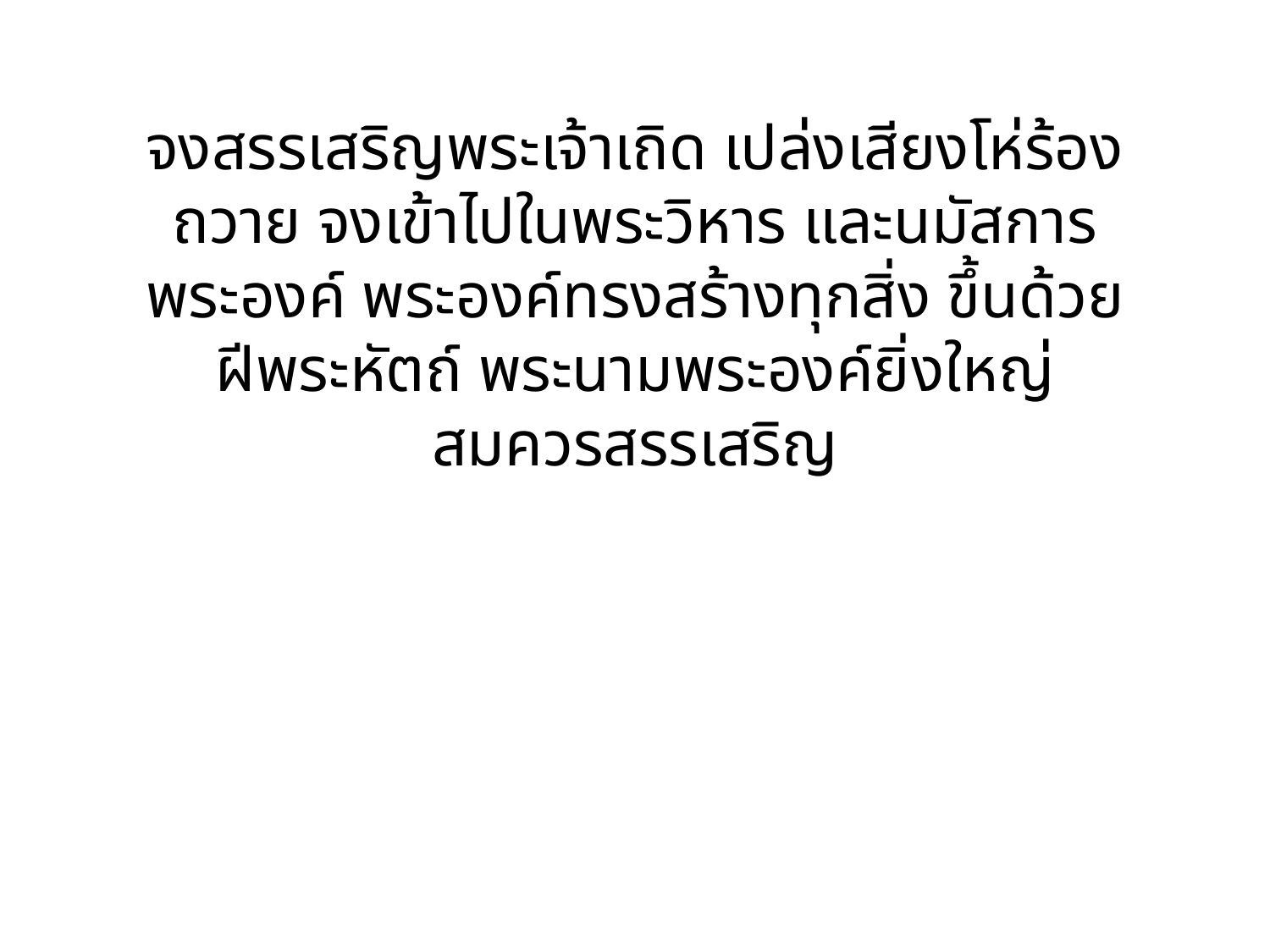

จงสรรเสริญพระเจ้าเถิด เปล่งเสียงโห่ร้องถวาย จงเข้าไปในพระวิหาร และนมัสการพระองค์ พระองค์ทรงสร้างทุกสิ่ง ขึ้นด้วยฝีพระหัตถ์ พระนามพระองค์ยิ่งใหญ่ สมควรสรรเสริญ